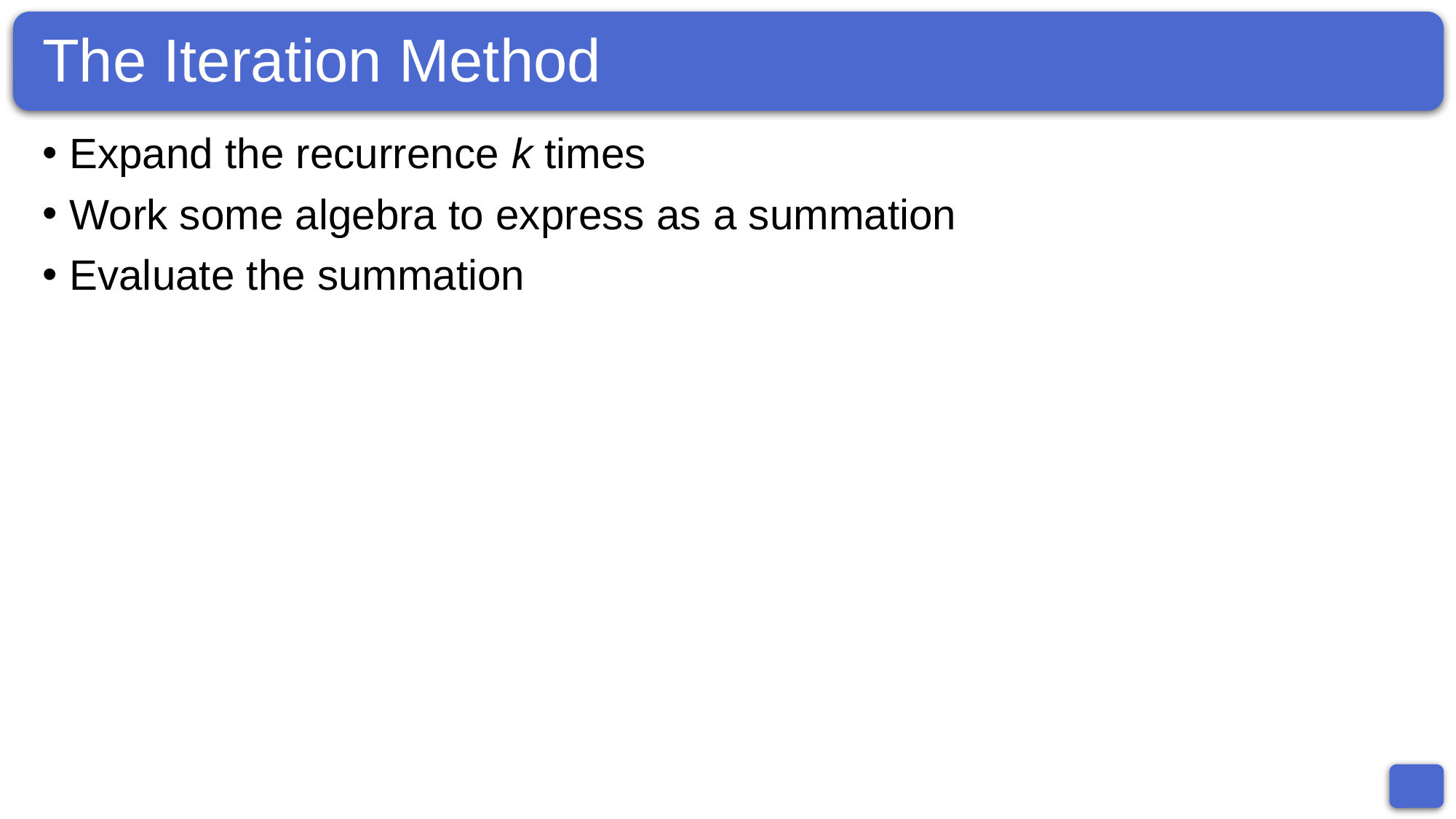

# The Iteration Method
Expand the recurrence k times
Work some algebra to express as a summation
Evaluate the summation